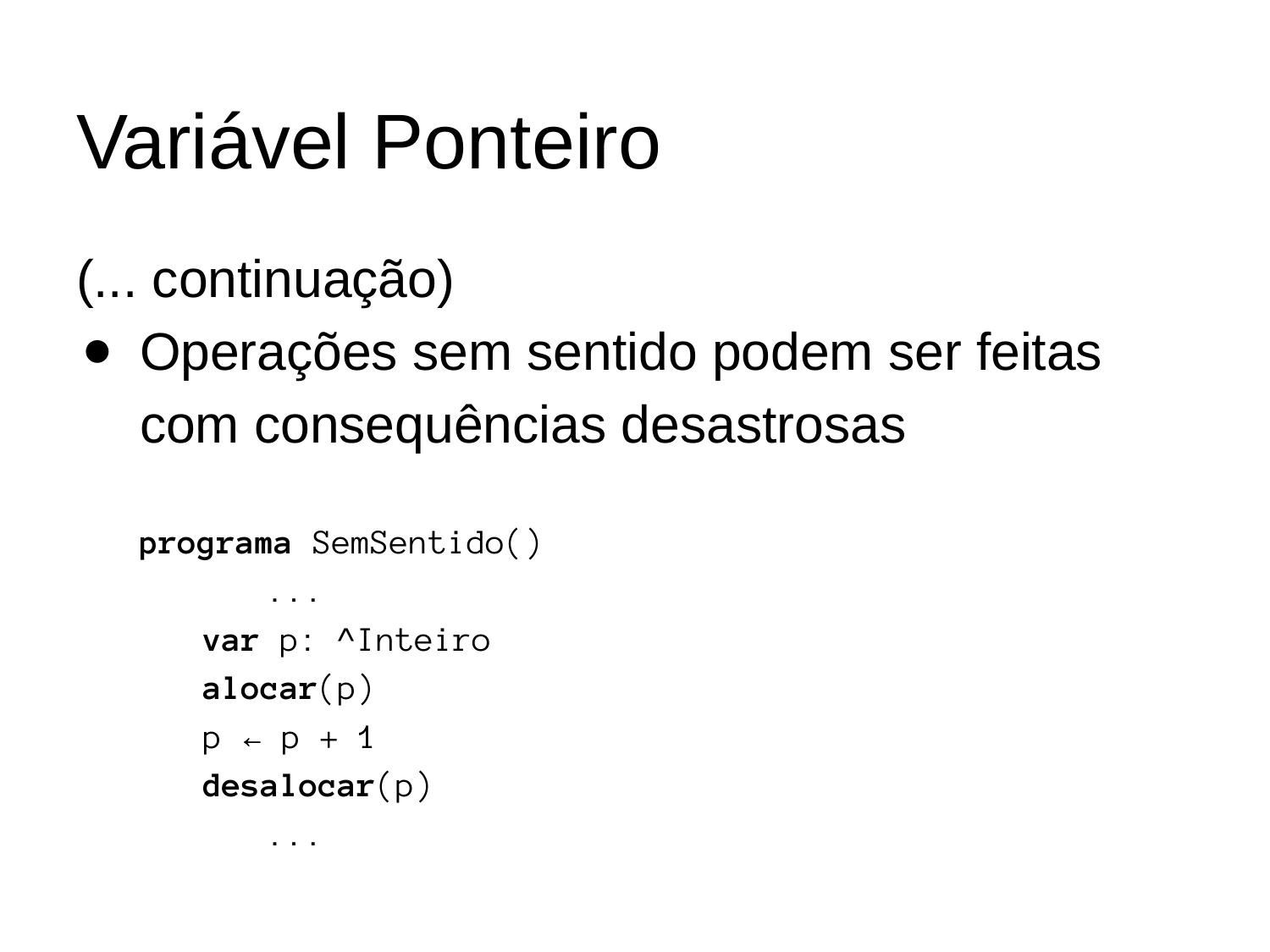

# Variável Ponteiro
(... continuação)
Operações sem sentido podem ser feitas com consequências desastrosas

programa SemSentido()
	...
var p: ^Inteiro
alocar(p)
p ← p + 1
desalocar(p)
	...